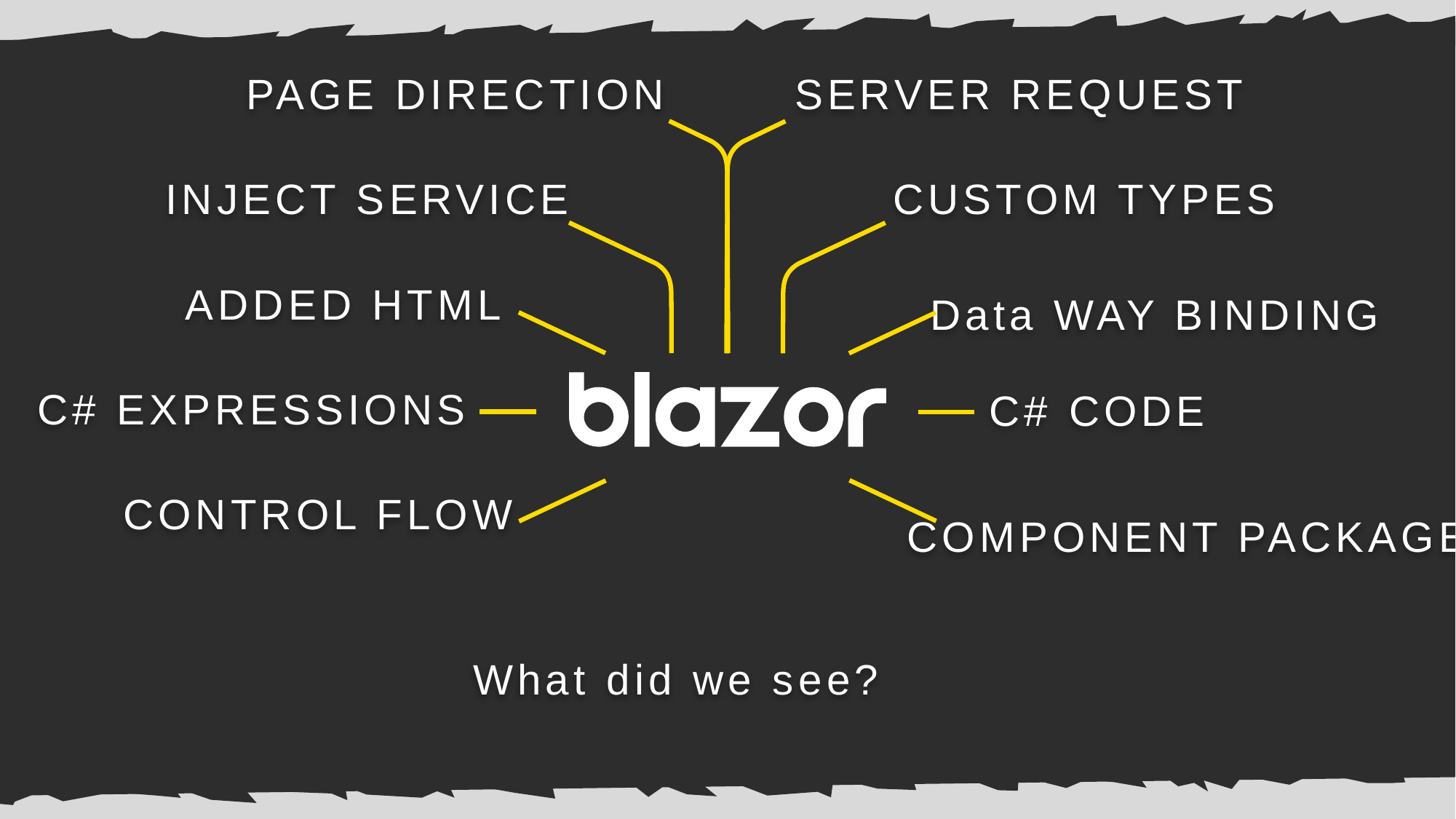

PAGE DIRECTION
SERVER REQUEST

INJECT SERVICE
CUSTOM TYPES

ADDED HTML
Data WAY BINDING

C# EXPRESSIONS
C# CODE

CONTROL FLOW
COMPONENT PACKAGES
What did we see?